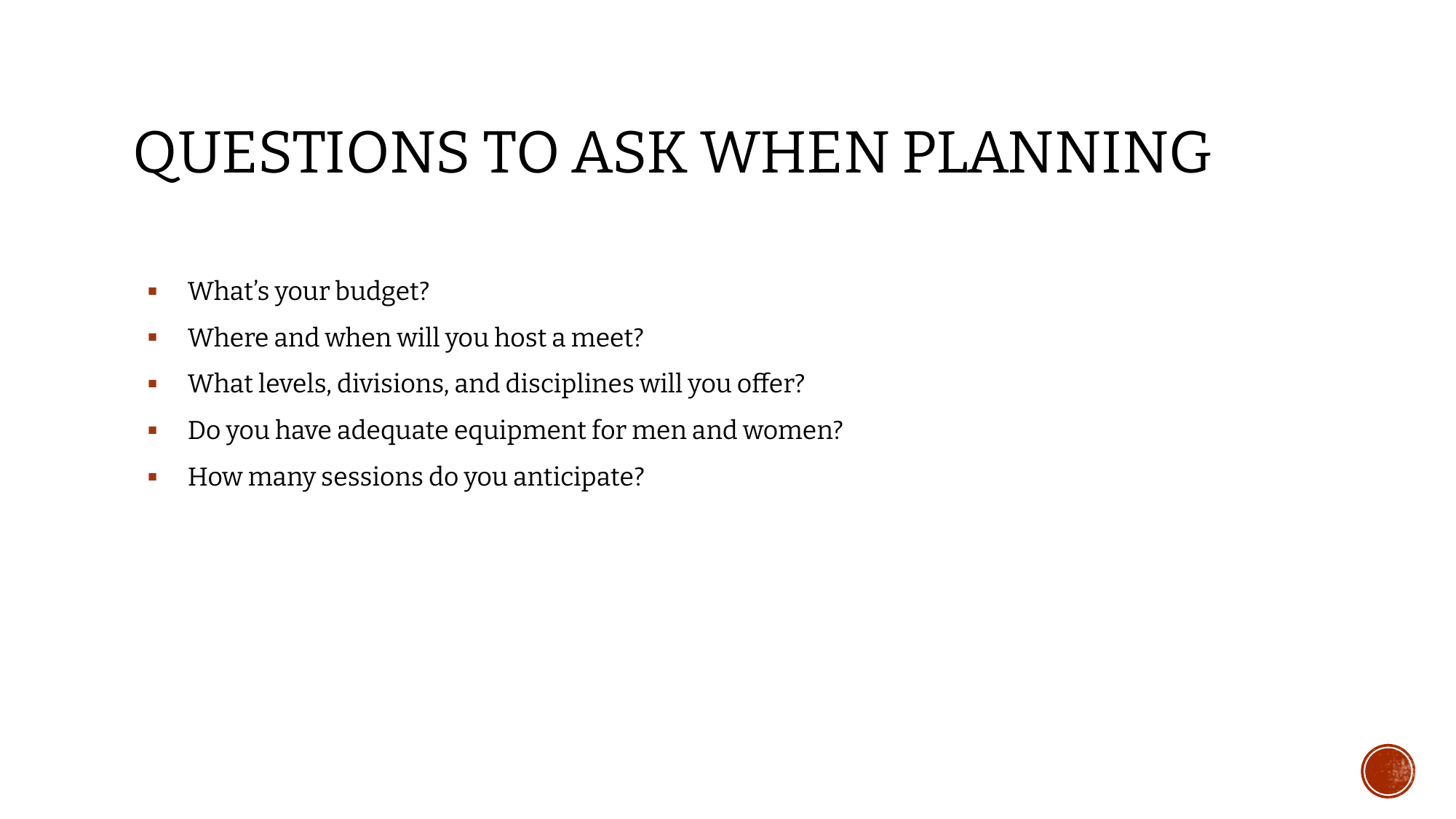

# QUESTIONS TO ASK WHEN PLANNING
What’s your budget?
Where and when will you host a meet?
What levels, divisions, and disciplines will you offer?
Do you have adequate equipment for men and women?
How many sessions do you anticipate?